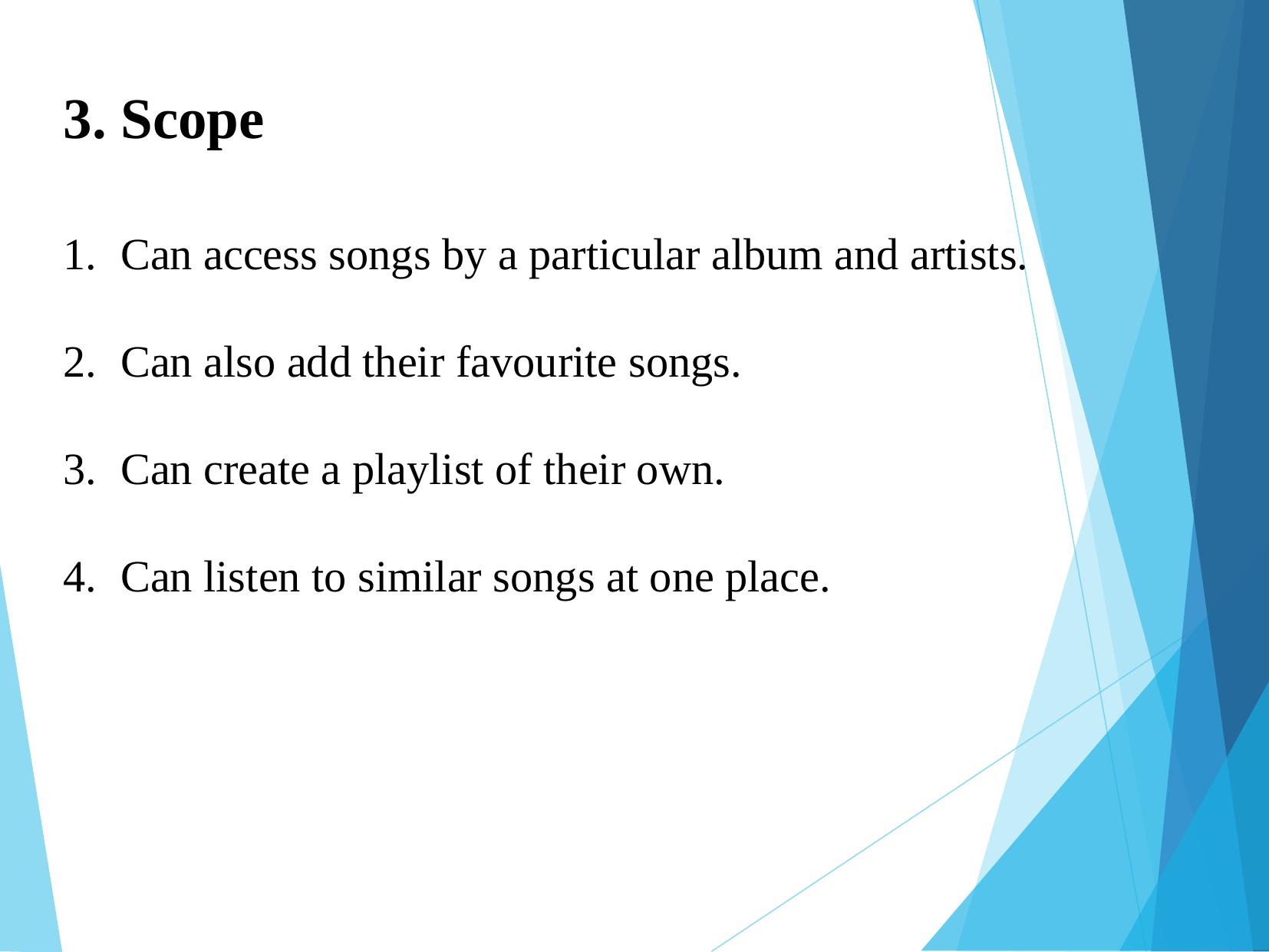

3. Scope
Can access songs by a particular album and artists.

Can also add their favourite songs.

Can create a playlist of their own.

Can listen to similar songs at one place.